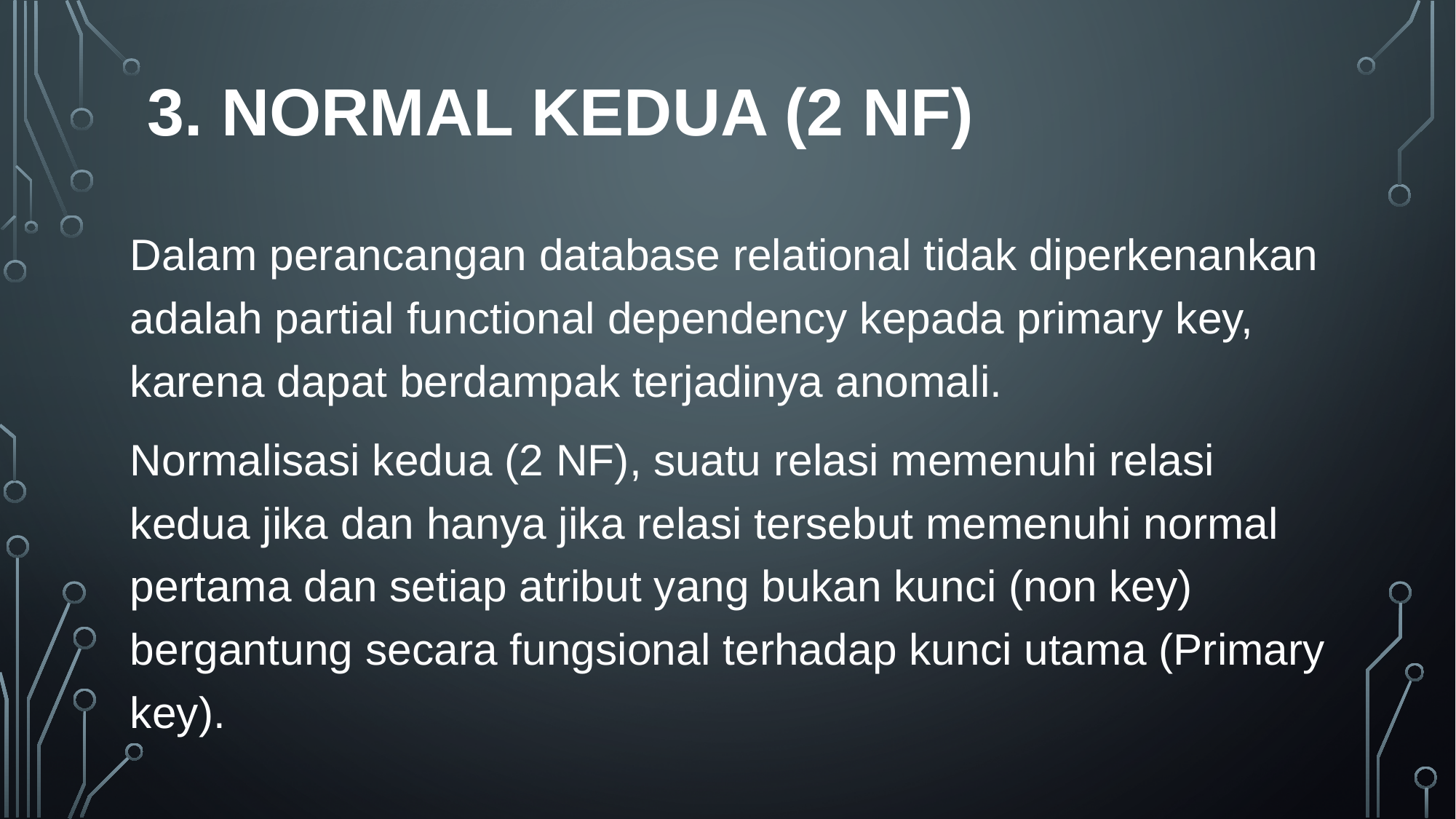

# 3. Normal Kedua (2 NF)
Dalam perancangan database relational tidak diperkenankan adalah partial functional dependency kepada primary key, karena dapat berdampak terjadinya anomali.
Normalisasi kedua (2 NF), suatu relasi memenuhi relasi kedua jika dan hanya jika relasi tersebut memenuhi normal pertama dan setiap atribut yang bukan kunci (non key) bergantung secara fungsional terhadap kunci utama (Primary key).